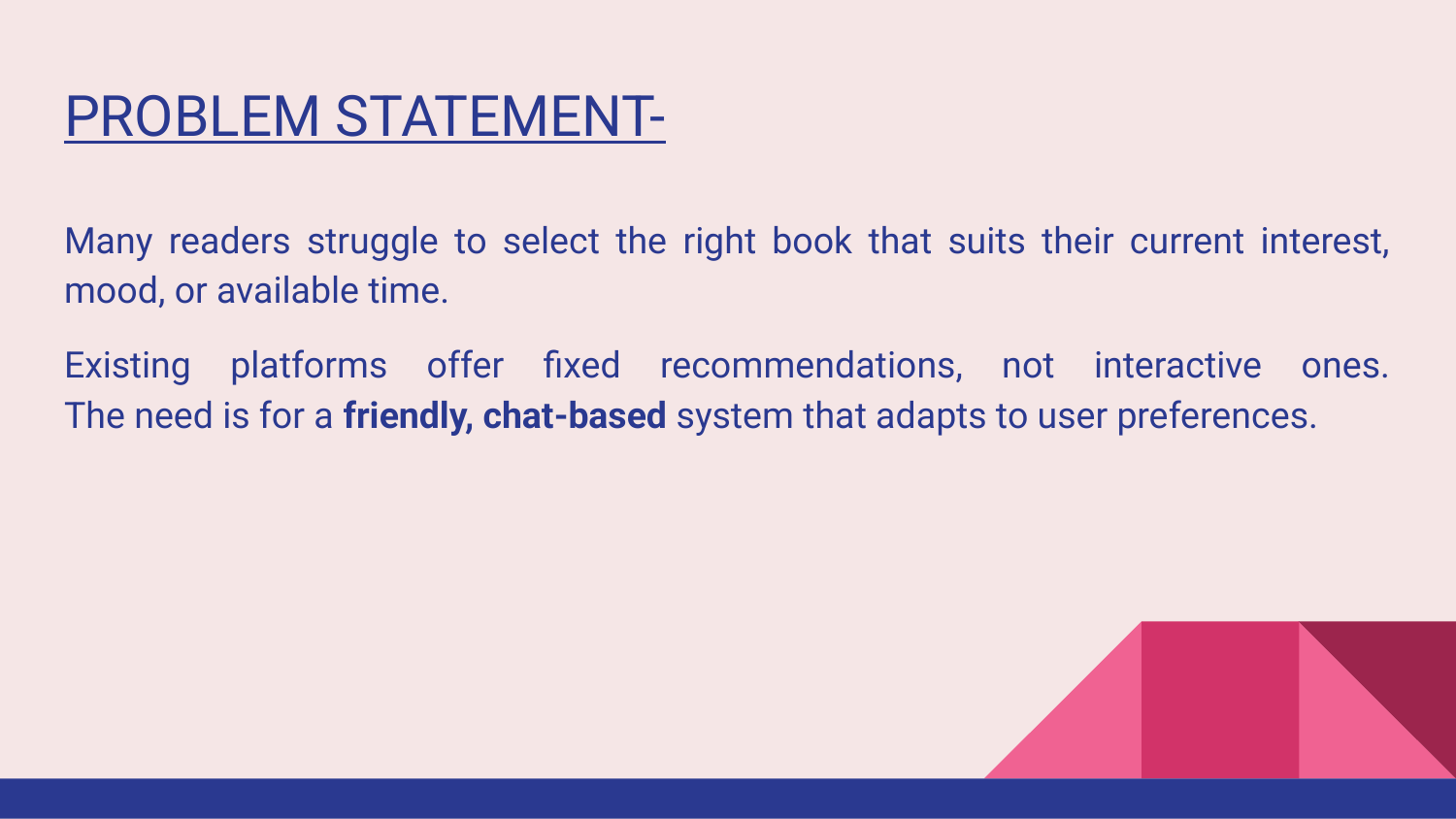

# PROBLEM STATEMENT-
Many readers struggle to select the right book that suits their current interest, mood, or available time.
Existing platforms offer fixed recommendations, not interactive ones.
The need is for a friendly, chat-based system that adapts to user preferences.